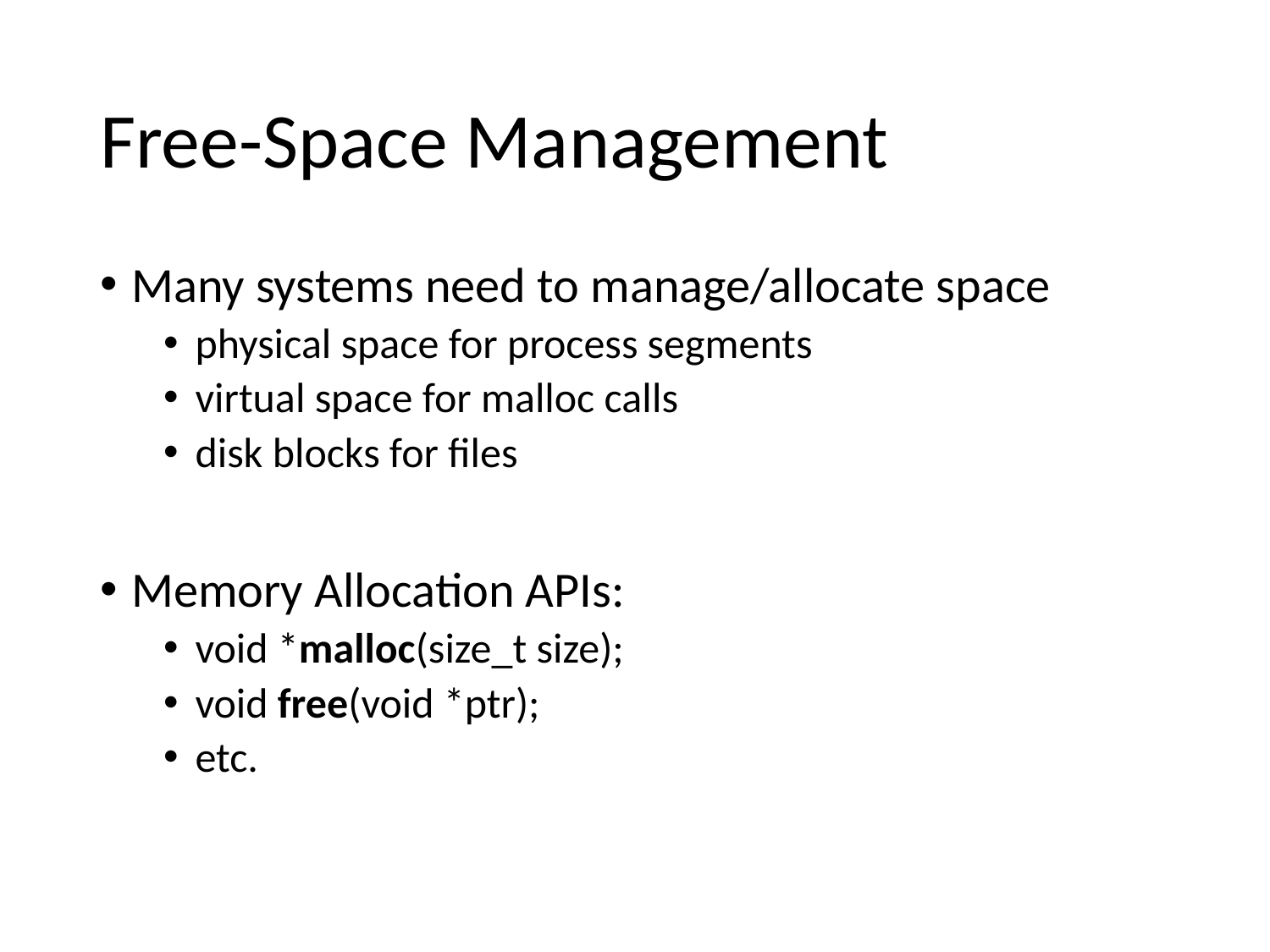

# Free-Space Management
Many systems need to manage/allocate space
physical space for process segments
virtual space for malloc calls
disk blocks for files

Memory Allocation APIs:
void *malloc(size_t size);
void free(void *ptr);
etc.